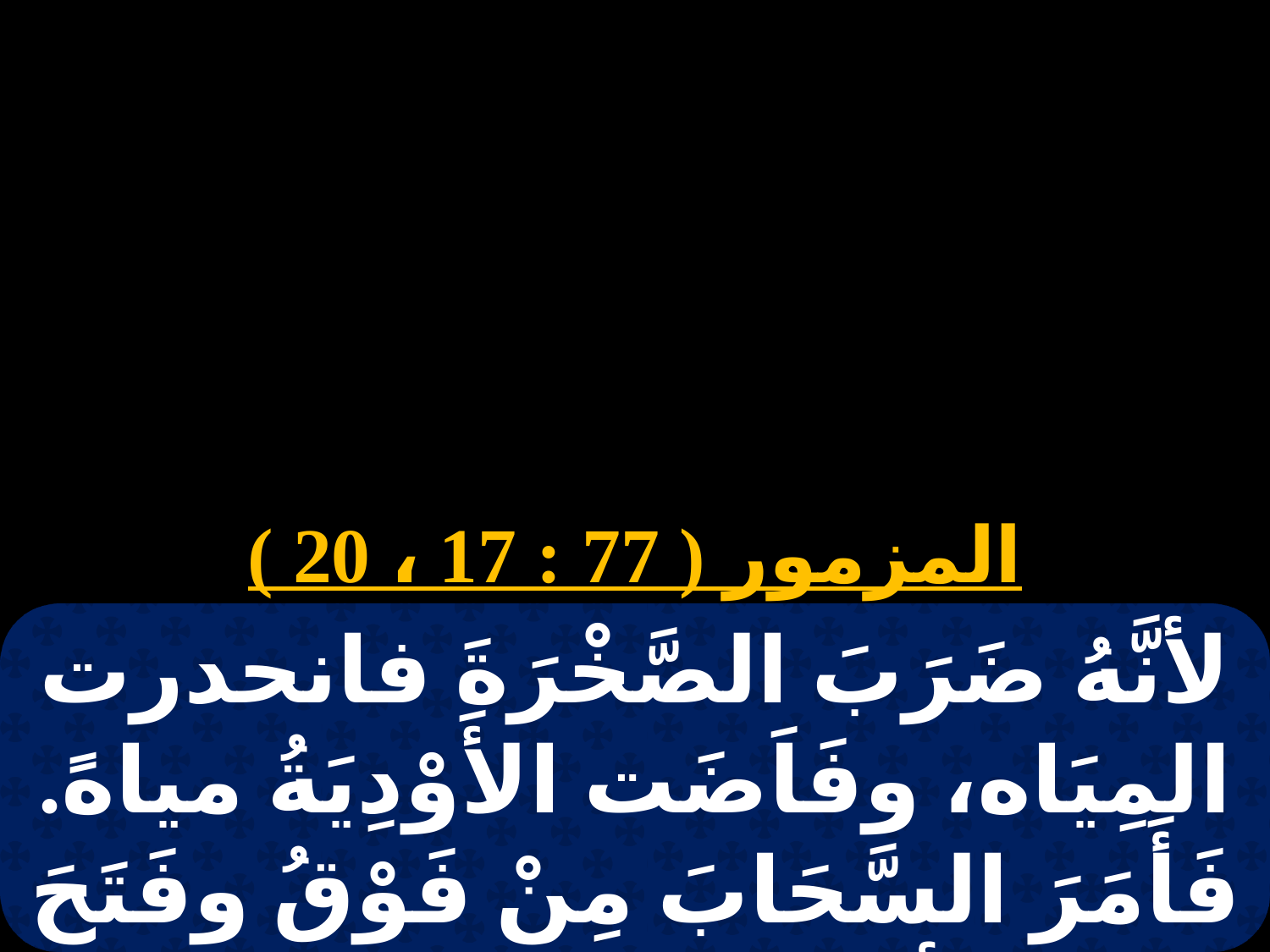

# 4 طوبه
المزمور ( 77 : 17 ، 20 )
لأنَّهُ ضَرَبَ الصَّخْرَةَ فانحدرت المِيَاه، وفَاَضَت الأَوْدِيَةُ مياهً. فَأَمَرَ السَّحَابَ مِنْ فَوْقُ وفَتَحَ أبَوابَ السَّماءِ.